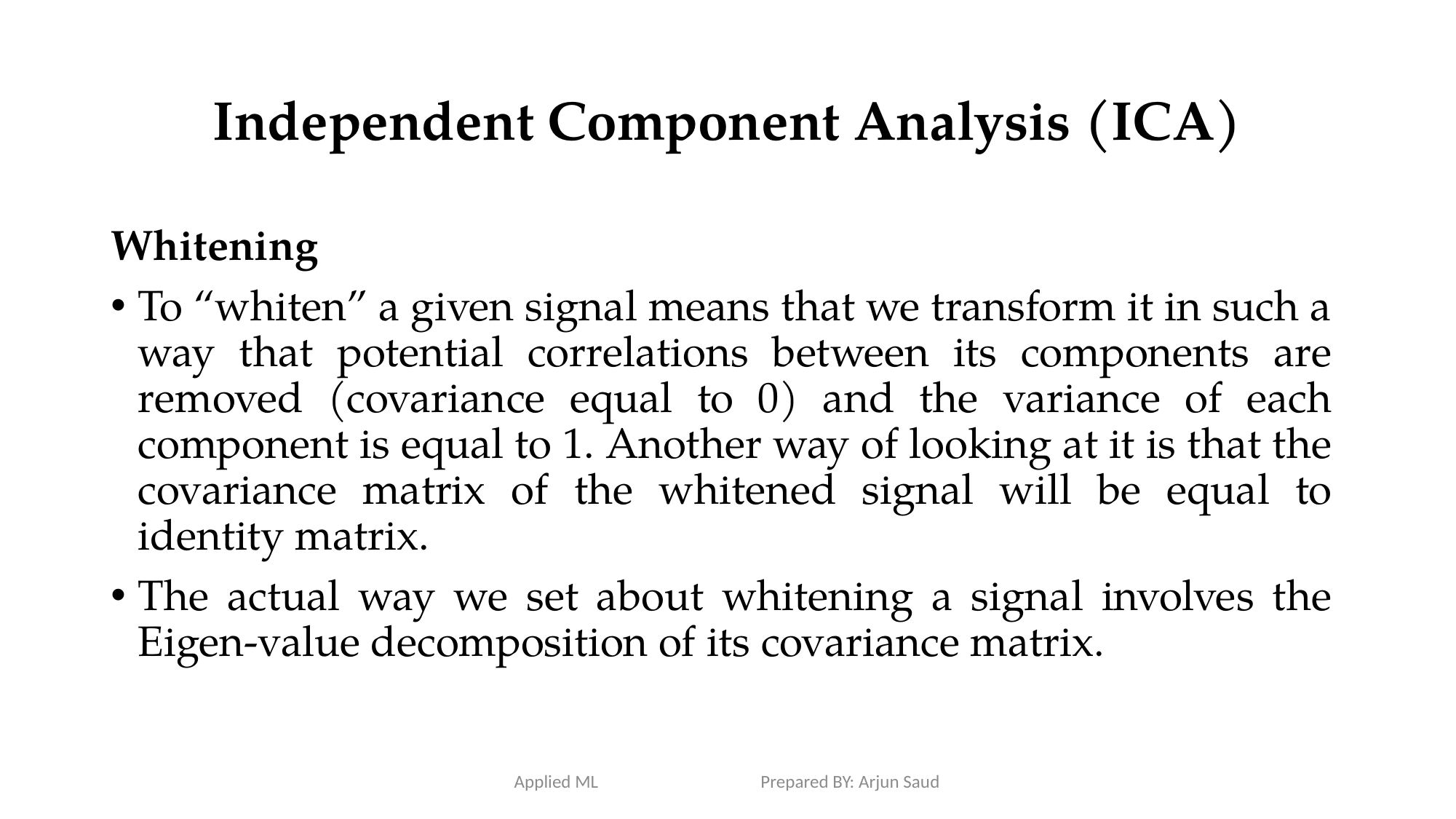

# Independent Component Analysis (ICA)
Whitening
To “whiten” a given signal means that we transform it in such a way that potential correlations between its components are removed (covariance equal to 0) and the variance of each component is equal to 1. Another way of looking at it is that the covariance matrix of the whitened signal will be equal to identity matrix.
The actual way we set about whitening a signal involves the Eigen-value decomposition of its covariance matrix.
Applied ML                                       Prepared BY: Arjun Saud